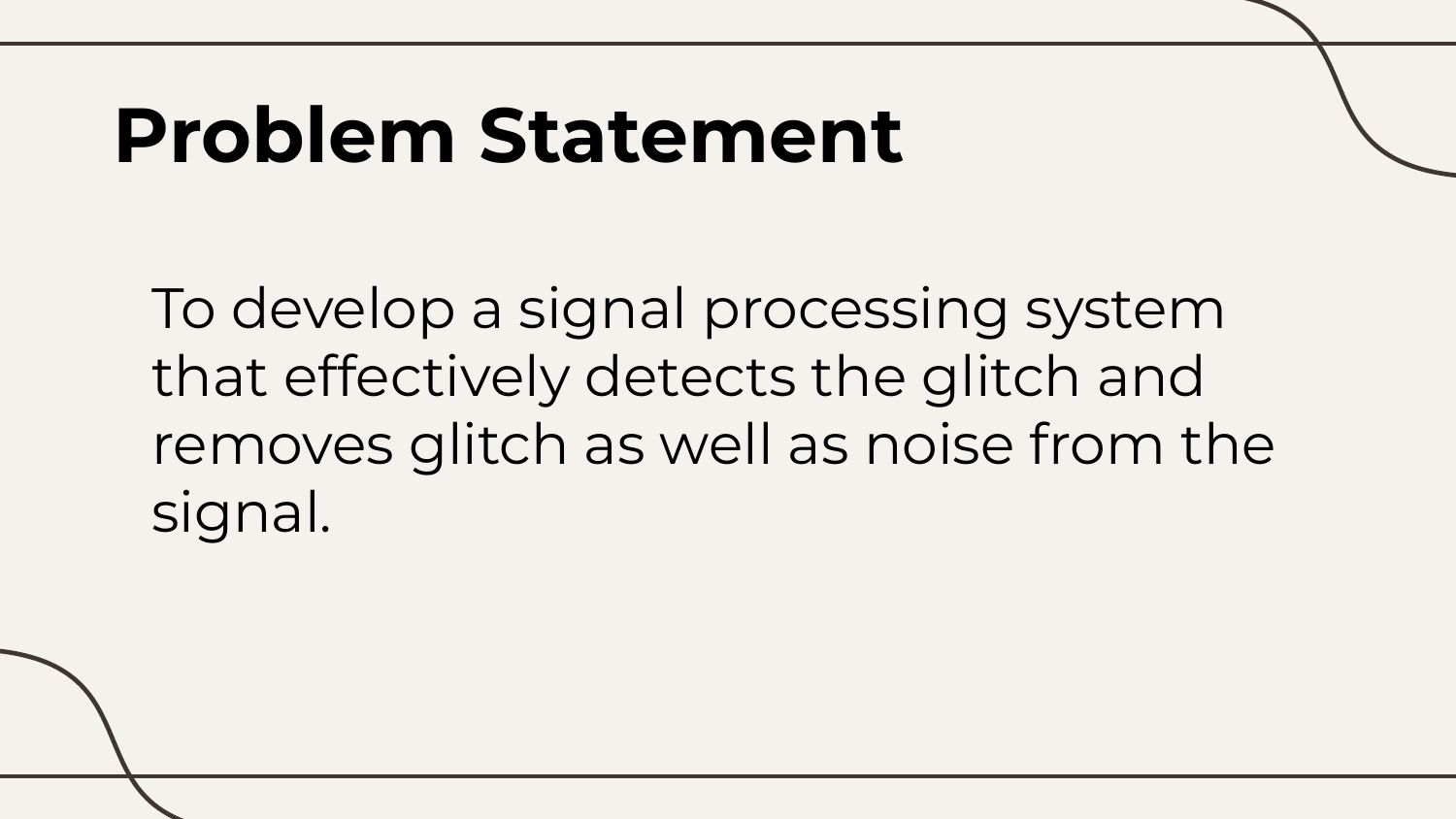

# Problem Statement
To develop a signal processing system that effectively detects the glitch and removes glitch as well as noise from the signal.